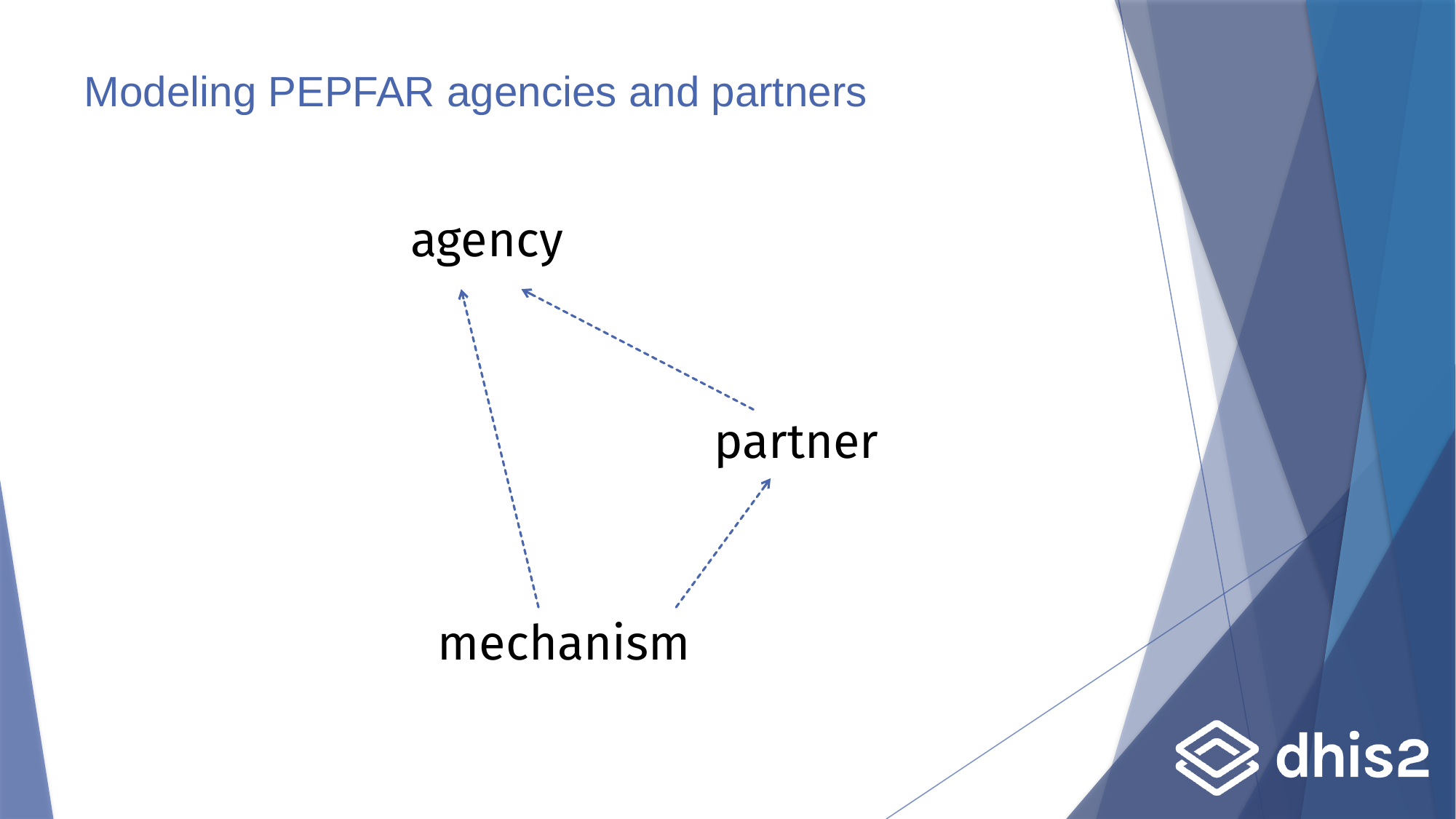

# Modeling PEPFAR agencies and partners
agency
partner
mechanism